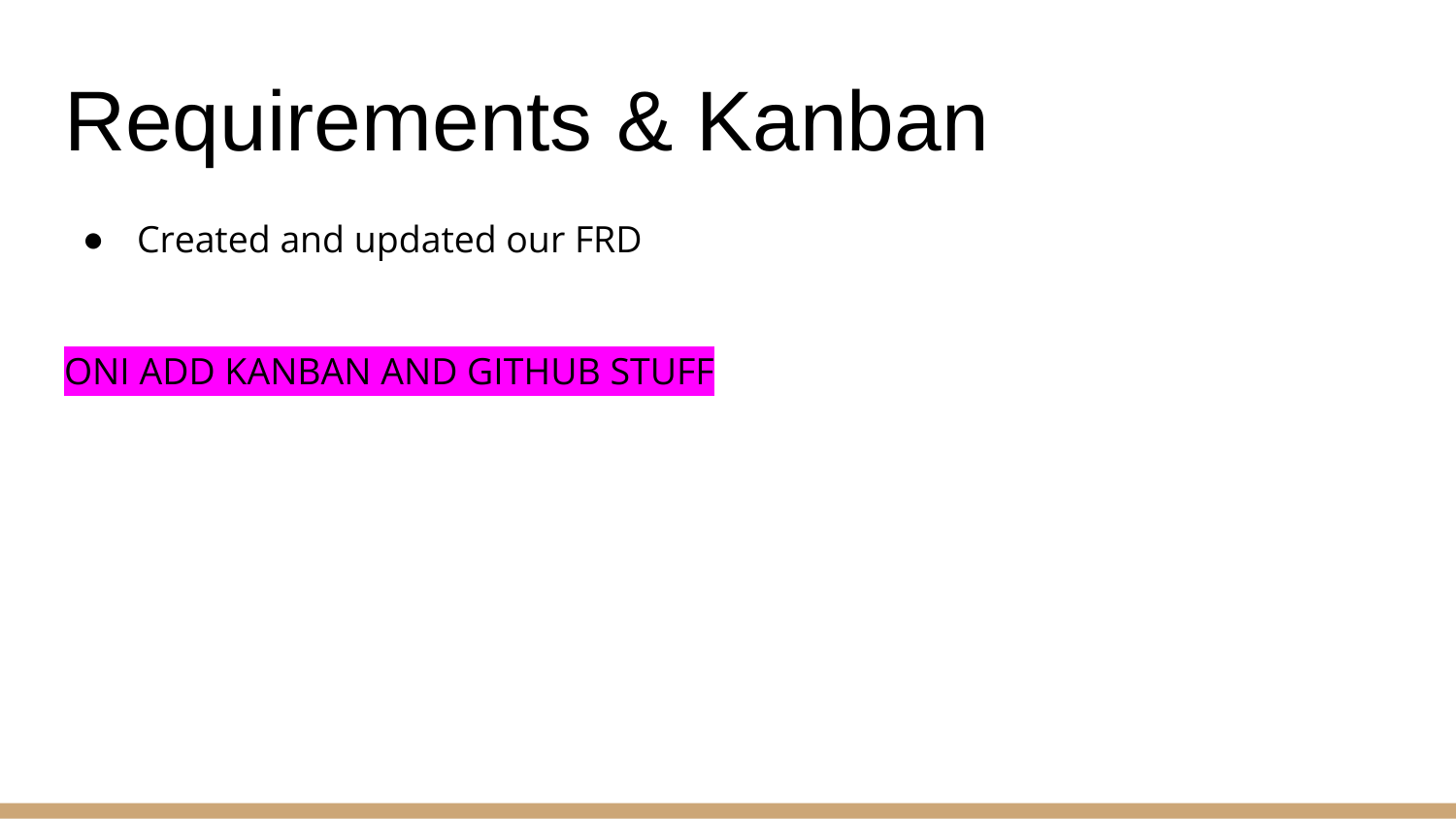

# Requirements & Kanban
Created and updated our FRD

ONI ADD KANBAN AND GITHUB STUFF